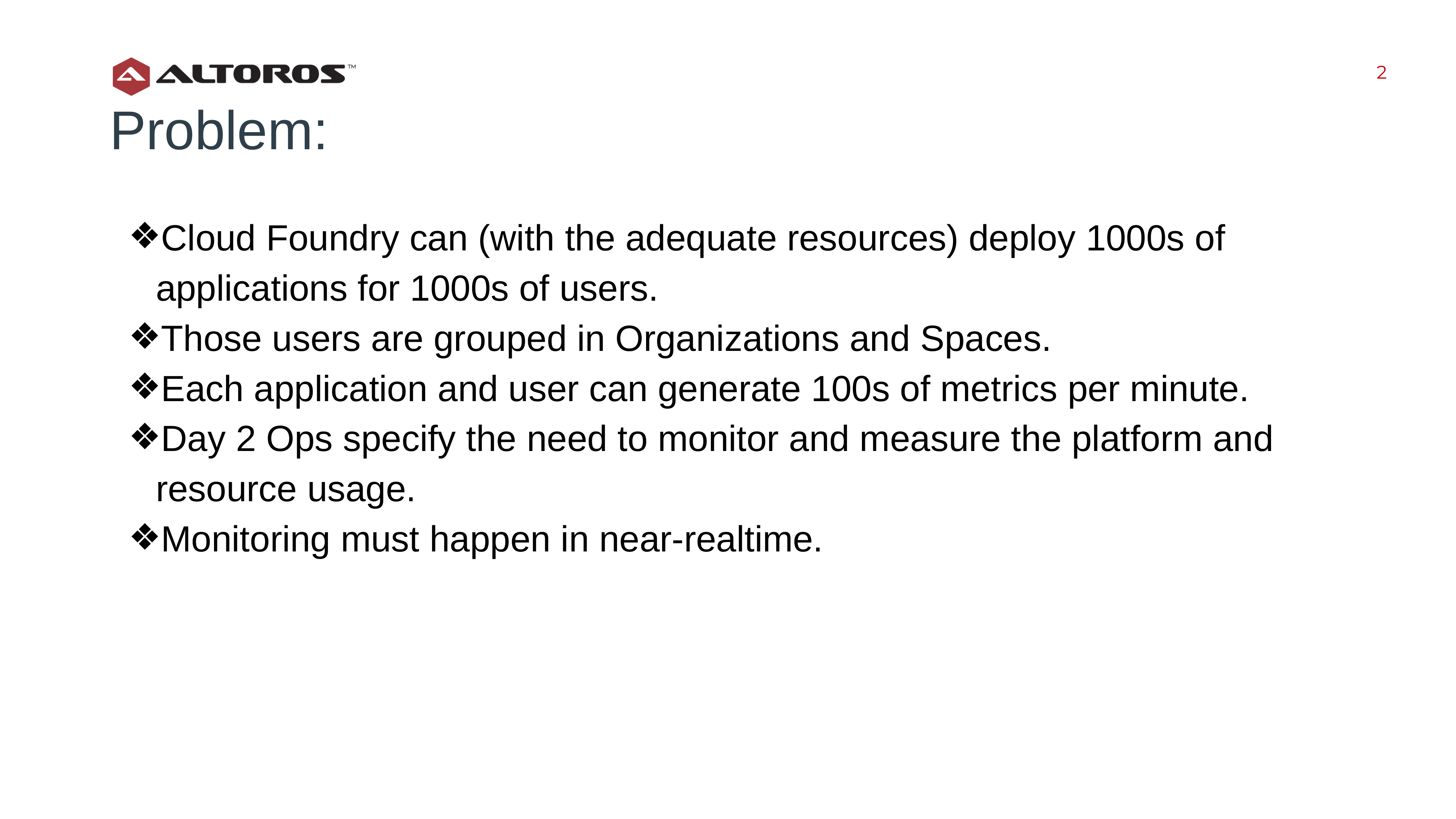

2
2
Problem:
Cloud Foundry can (with the adequate resources) deploy 1000s of applications for 1000s of users.
Those users are grouped in Organizations and Spaces.
Each application and user can generate 100s of metrics per minute.
Day 2 Ops specify the need to monitor and measure the platform and resource usage.
Monitoring must happen in near-realtime.